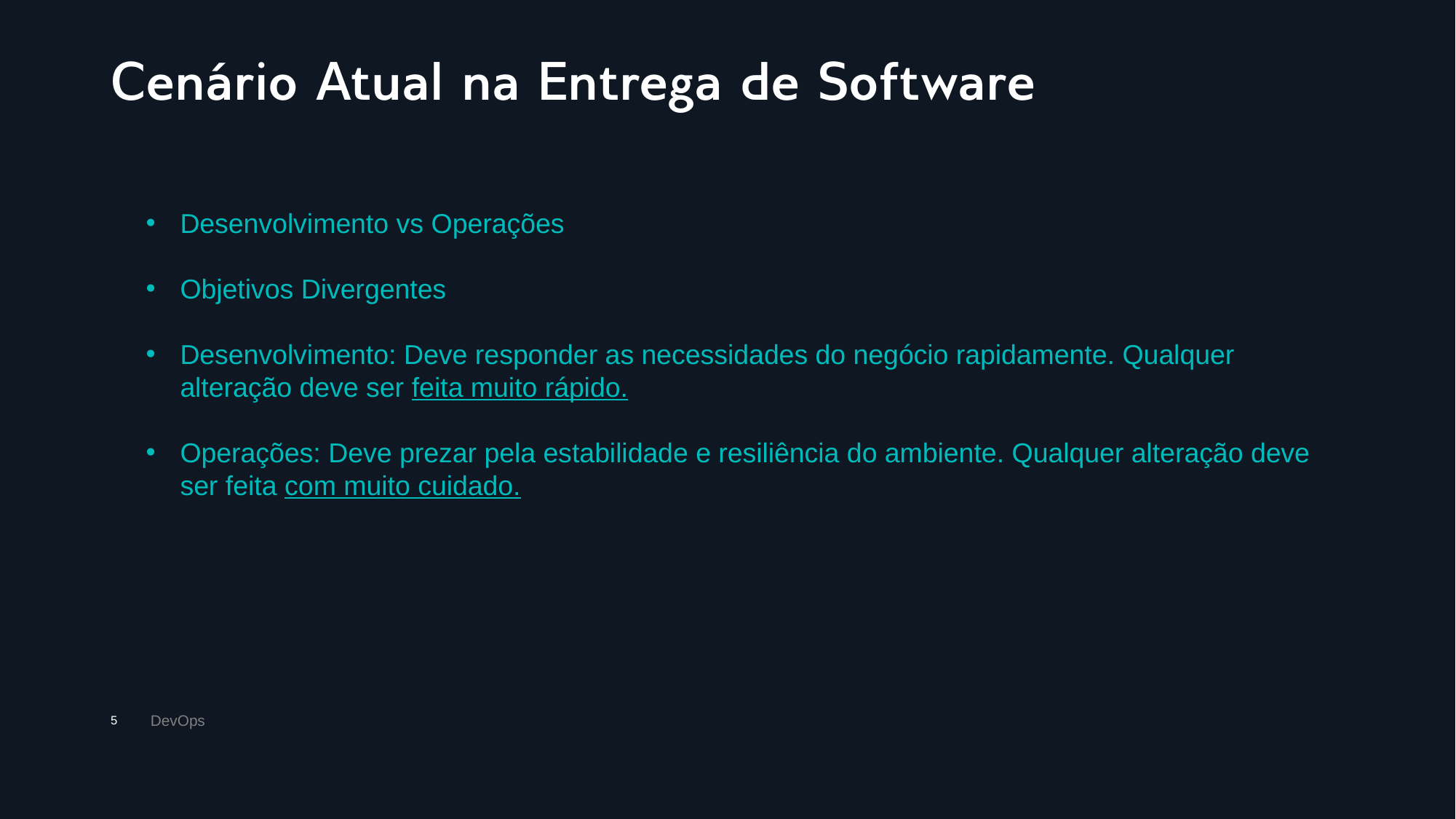

# Cenário Atual na Entrega de Software
Desenvolvimento vs Operações

Objetivos Divergentes

Desenvolvimento: Deve responder as necessidades do negócio rapidamente. Qualquer alteração deve ser feita muito rápido.

Operações: Deve prezar pela estabilidade e resiliência do ambiente. Qualquer alteração deve ser feita com muito cuidado.
DevOps
5